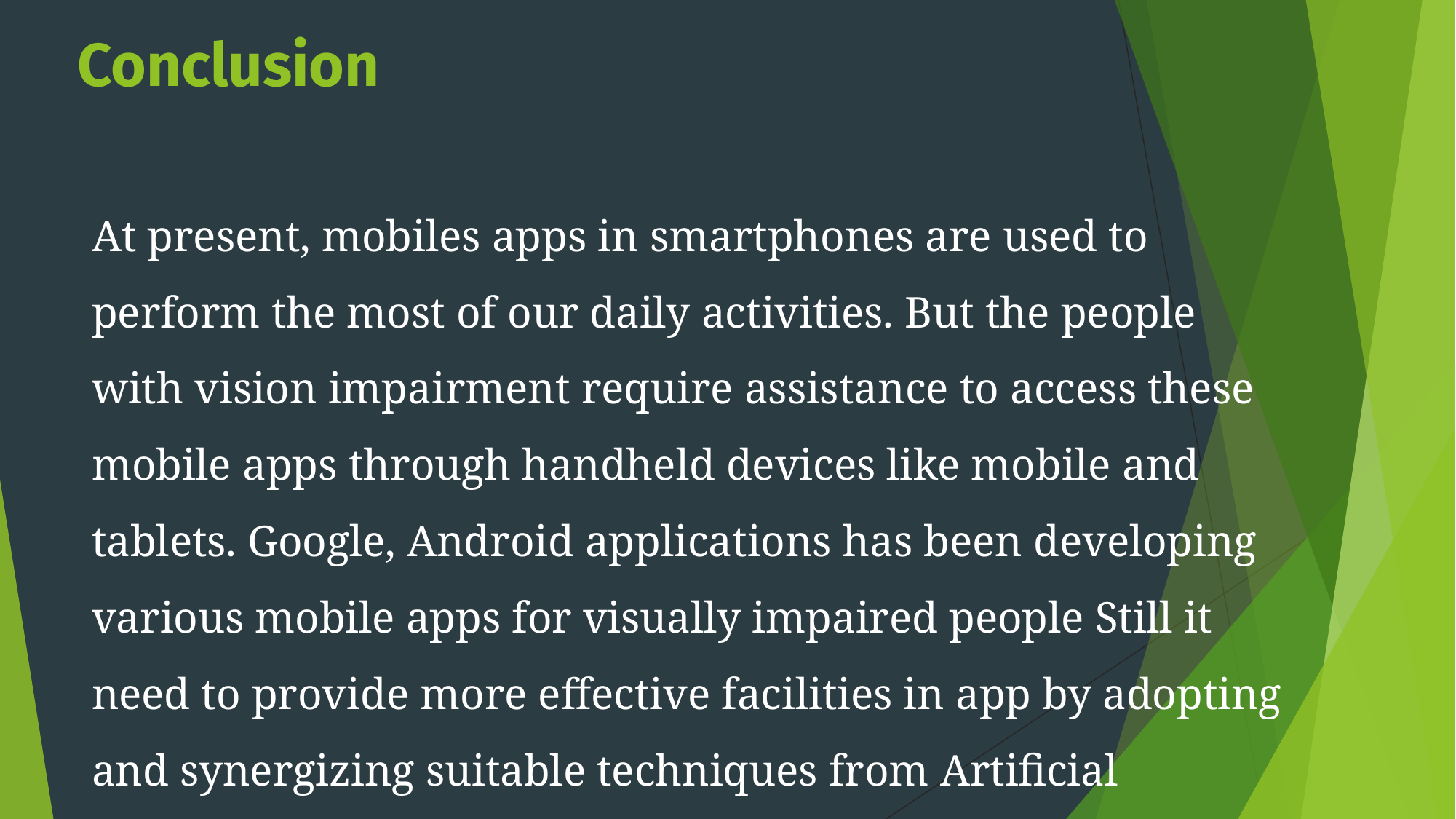

# Conclusion
At present, mobiles apps in smartphones are used to perform the most of our daily activities. But the people with vision impairment require assistance to access these mobile apps through handheld devices like mobile and tablets. Google, Android applications has been developing various mobile apps for visually impaired people Still it need to provide more effective facilities in app by adopting and synergizing suitable techniques from Artificial Intelligence.